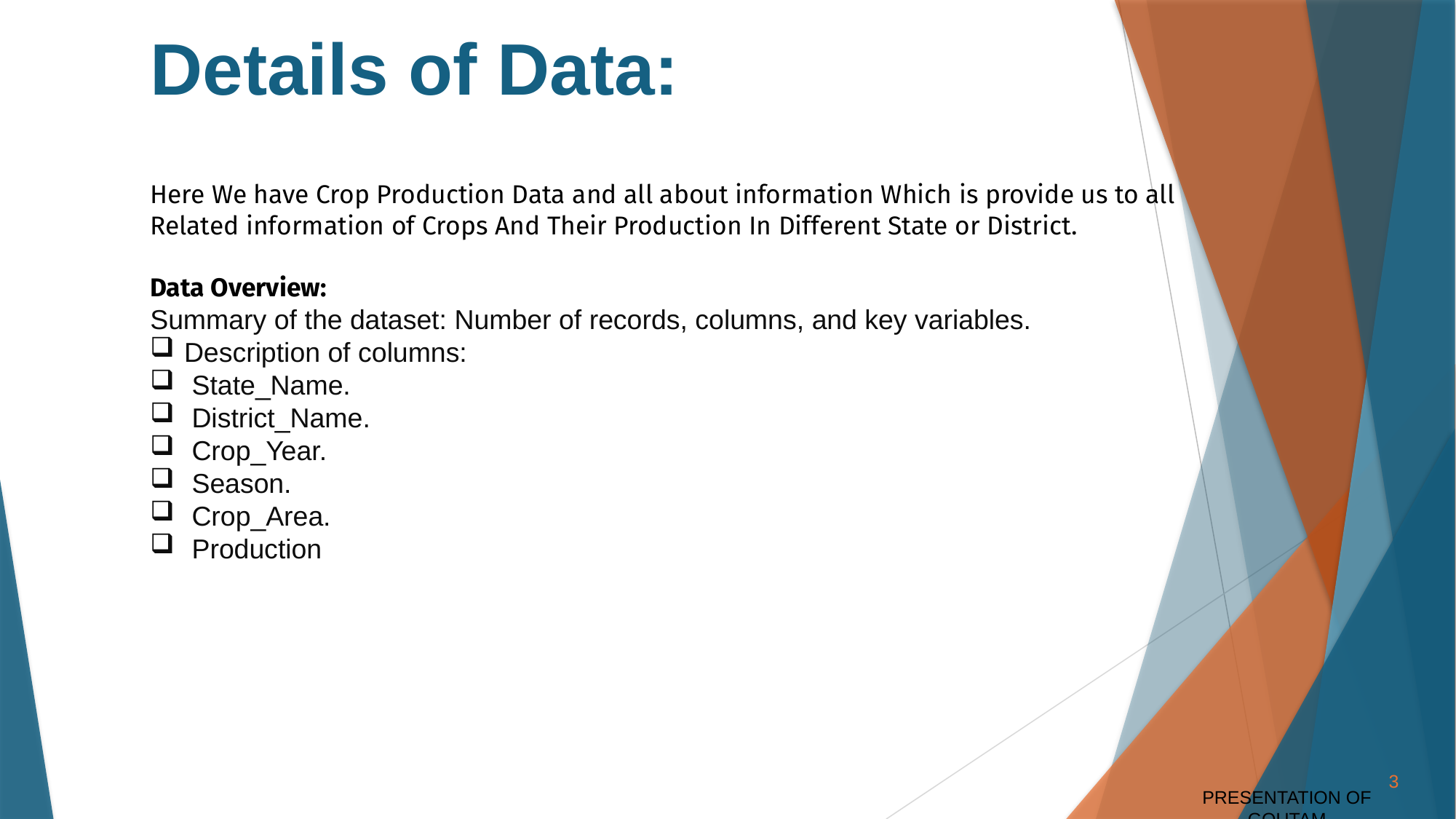

# Details of Data:
Here We have Crop Production Data and all about information Which is provide us to all Related information of Crops And Their Production In Different State or District.

Data Overview:
Summary of the dataset: Number of records, columns, and key variables.
Description of columns:
 State_Name.
 District_Name.
 Crop_Year.
 Season.
 Crop_Area.
 Production

3
PRESENTATION OF GOUTAM